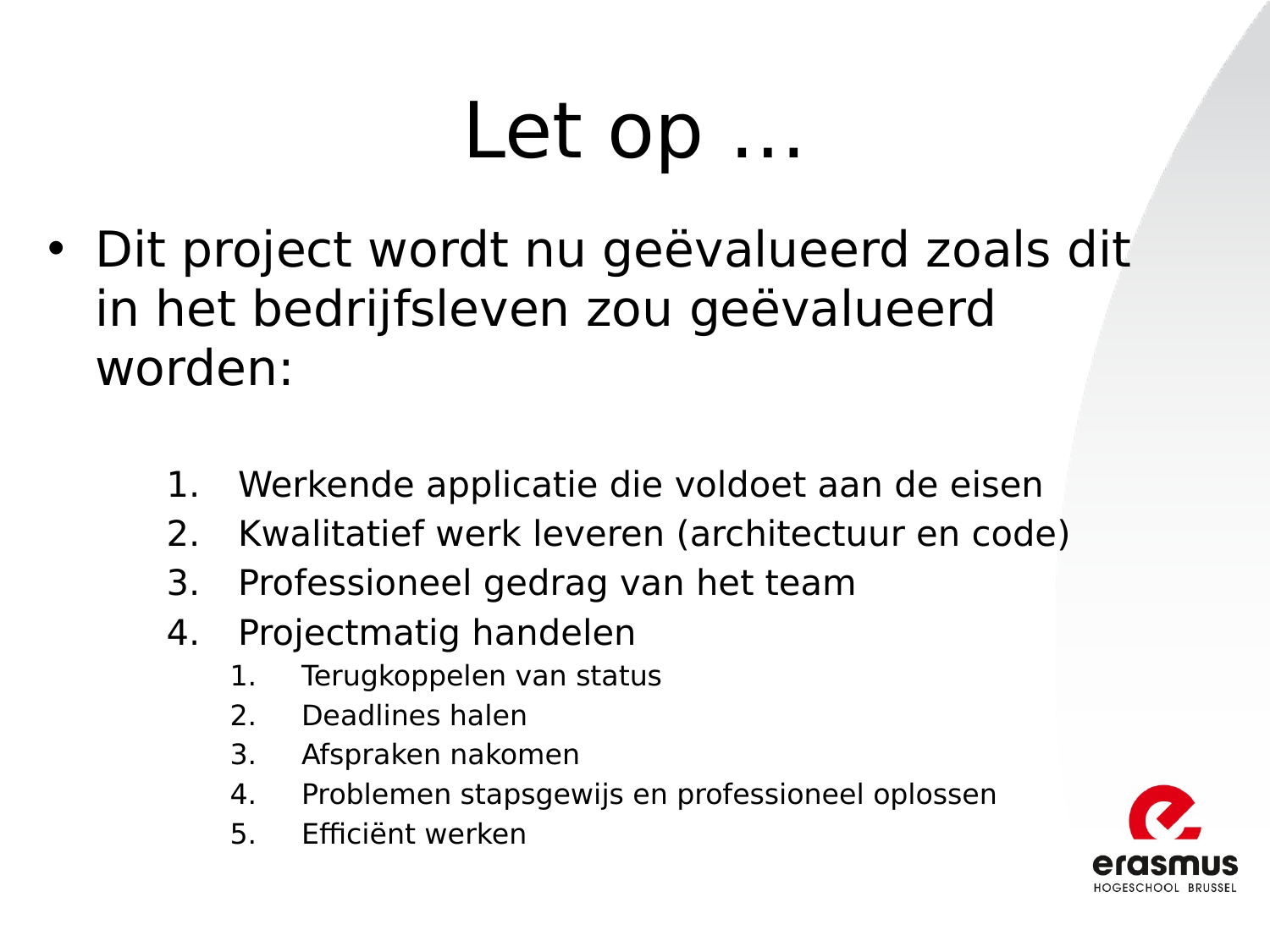

# Let op …
Dit project wordt nu geëvalueerd zoals dit in het bedrijfsleven zou geëvalueerd worden:

Werkende applicatie die voldoet aan de eisen
Kwalitatief werk leveren (architectuur en code)
Professioneel gedrag van het team
Projectmatig handelen
Terugkoppelen van status
Deadlines halen
Afspraken nakomen
Problemen stapsgewijs en professioneel oplossen
Efficiënt werken